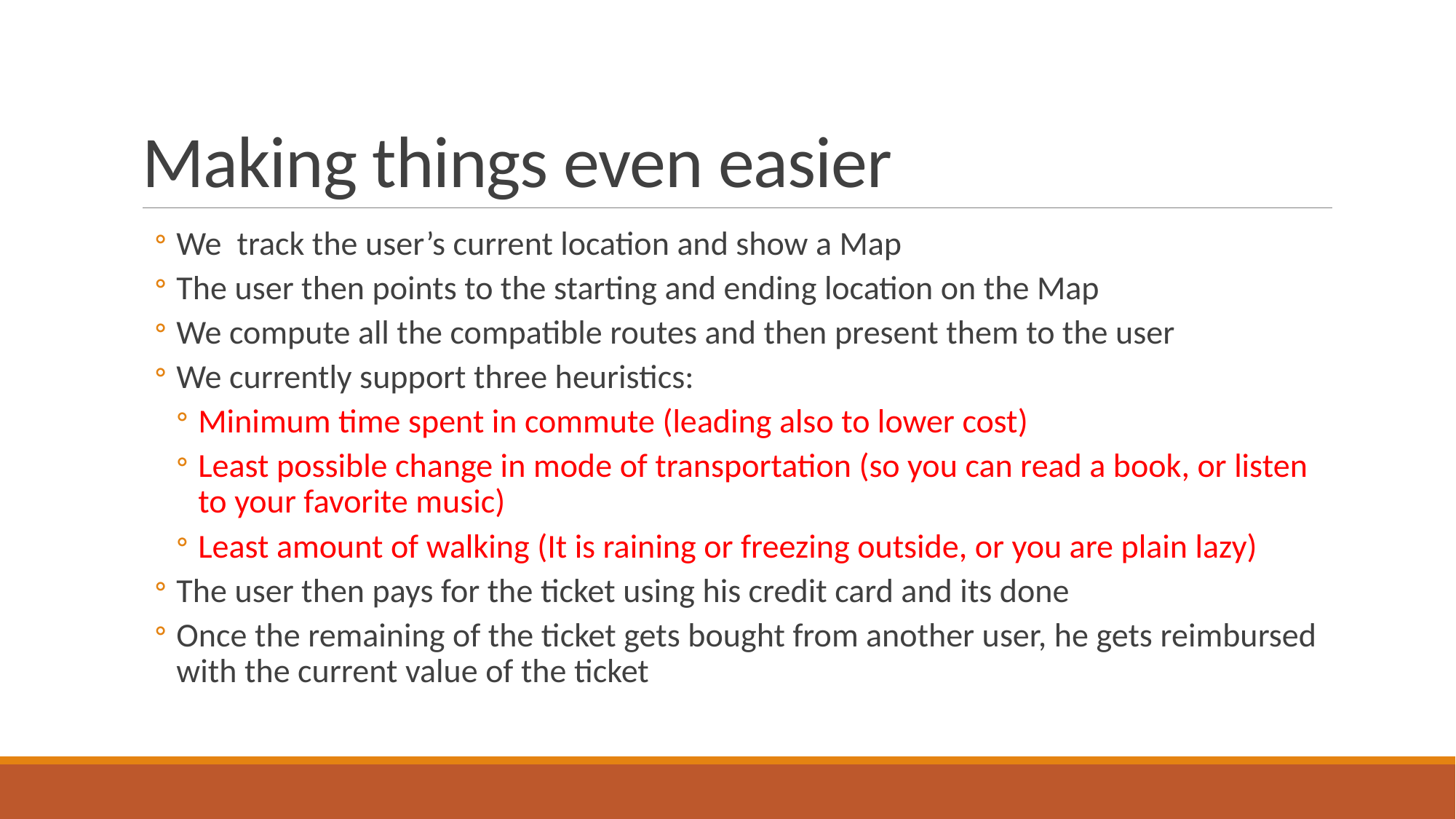

# Making things even easier
We  track the user’s current location and show a Map
The user then points to the starting and ending location on the Map
We compute all the compatible routes and then present them to the user
We currently support three heuristics:
Minimum time spent in commute (leading also to lower cost)
Least possible change in mode of transportation (so you can read a book, or listen to your favorite music)
Least amount of walking (It is raining or freezing outside, or you are plain lazy)
The user then pays for the ticket using his credit card and its done
Once the remaining of the ticket gets bought from another user, he gets reimbursed with the current value of the ticket